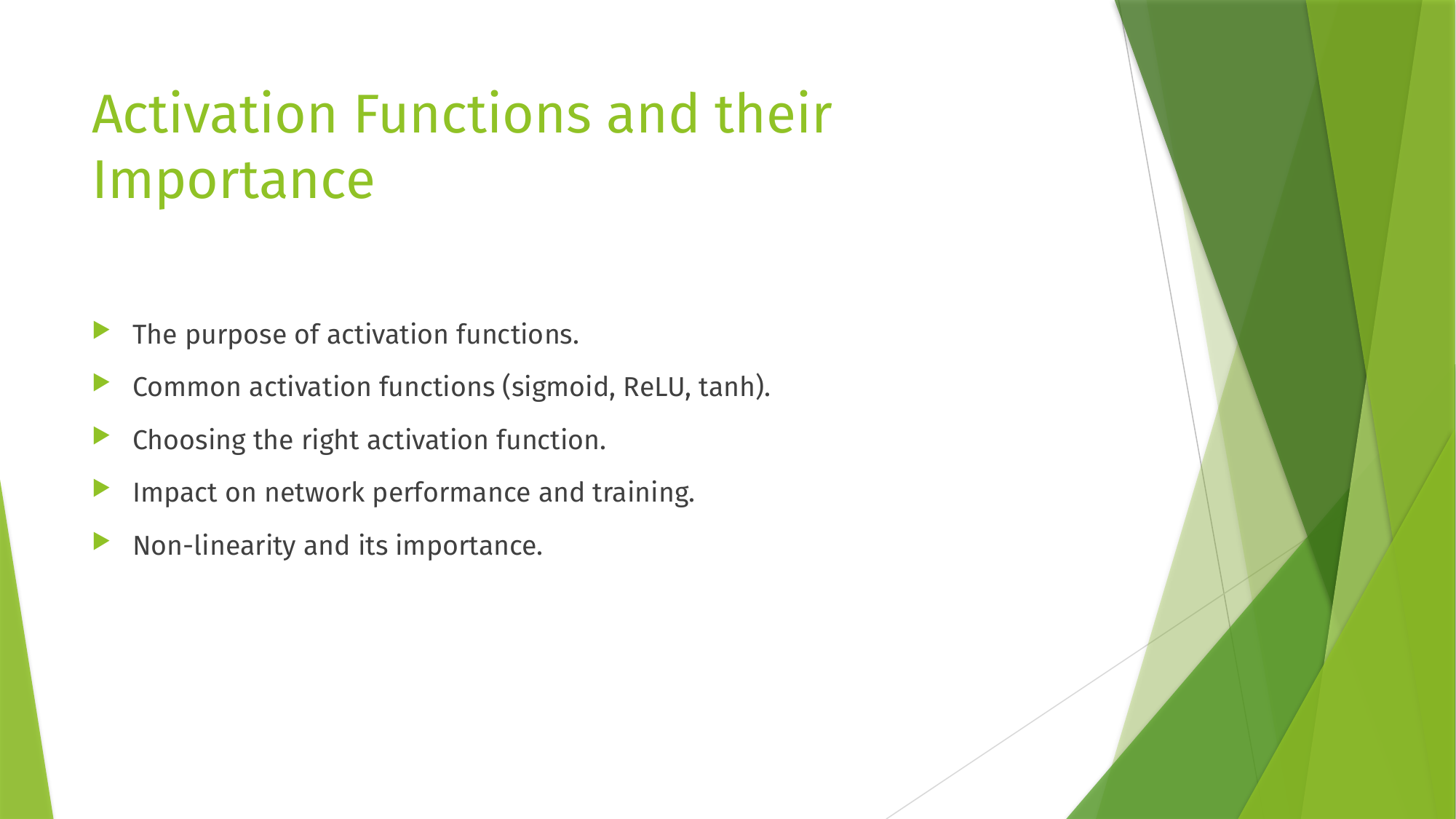

# Activation Functions and their Importance

The purpose of activation functions.
Common activation functions (sigmoid, ReLU, tanh).
Choosing the right activation function.
Impact on network performance and training.
Non-linearity and its importance.